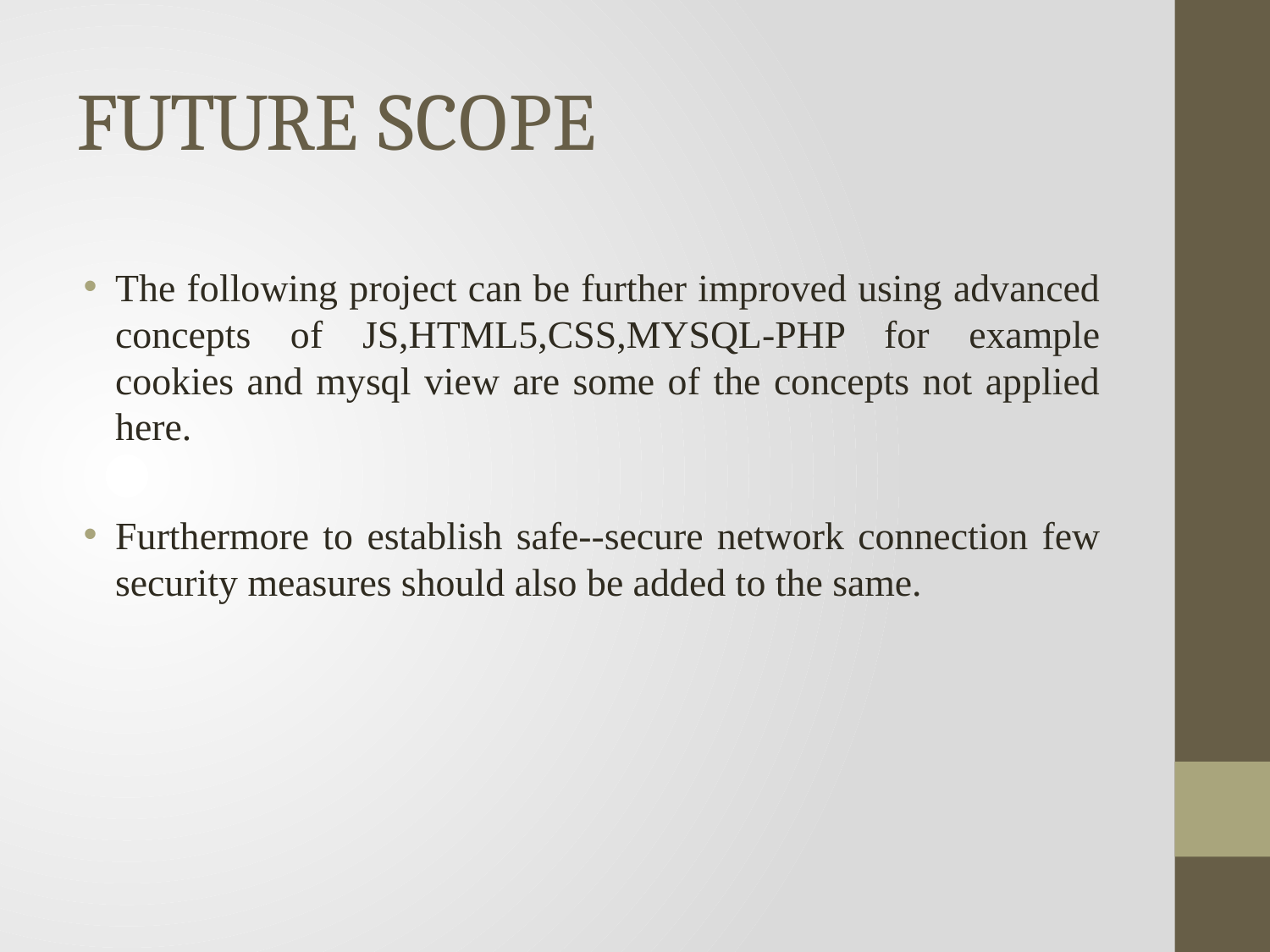

# FUTURE SCOPE
The following project can be further improved using advanced concepts of JS,HTML5,CSS,MYSQL-PHP for example cookies and mysql view are some of the concepts not applied here.

Furthermore to establish safe--secure network connection few security measures should also be added to the same.